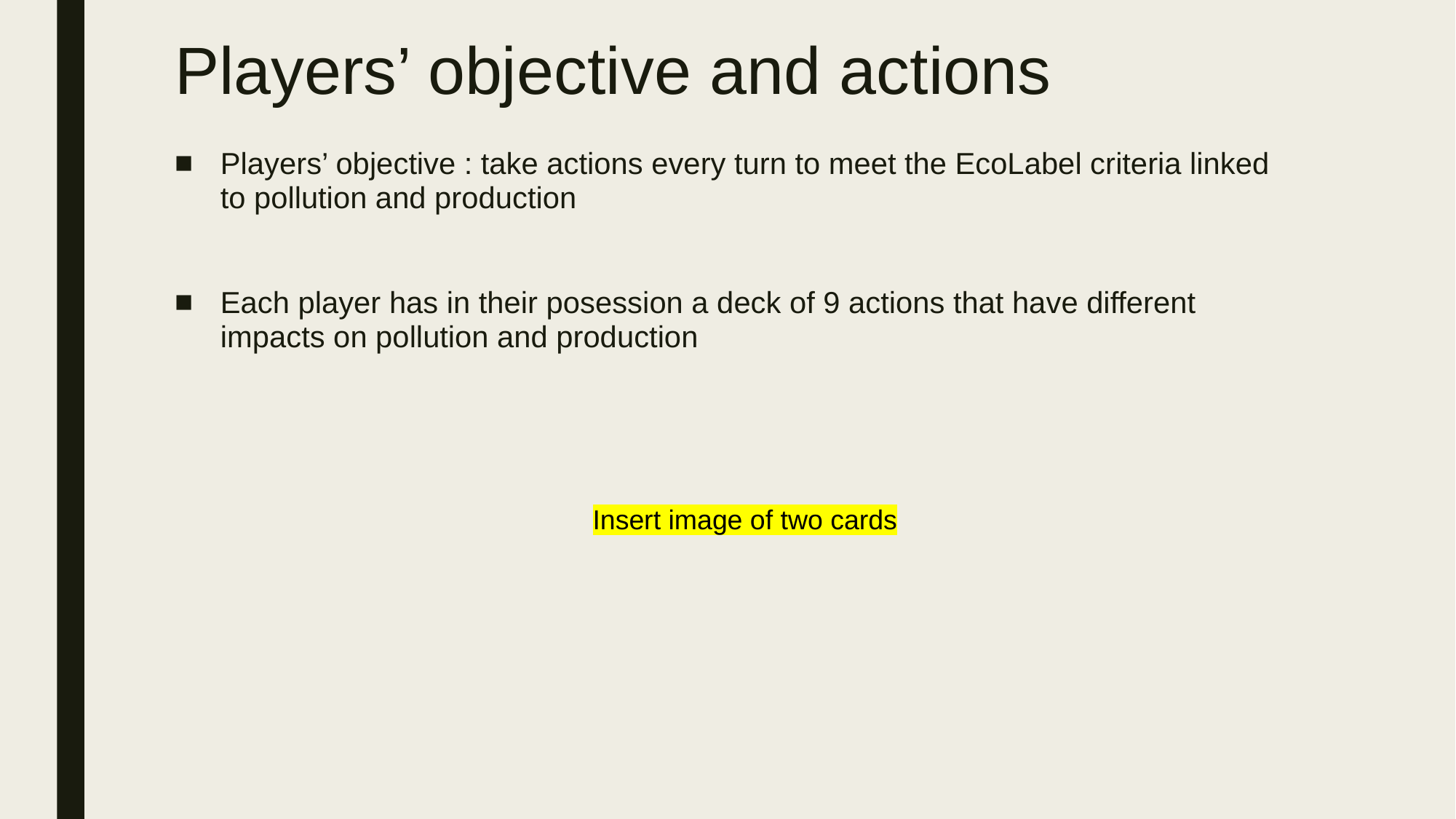

# Players’ objective and actions
Players’ objective : take actions every turn to meet the EcoLabel criteria linked to pollution and production

Each player has in their posession a deck of 9 actions that have different impacts on pollution and production

Insert image of two cards